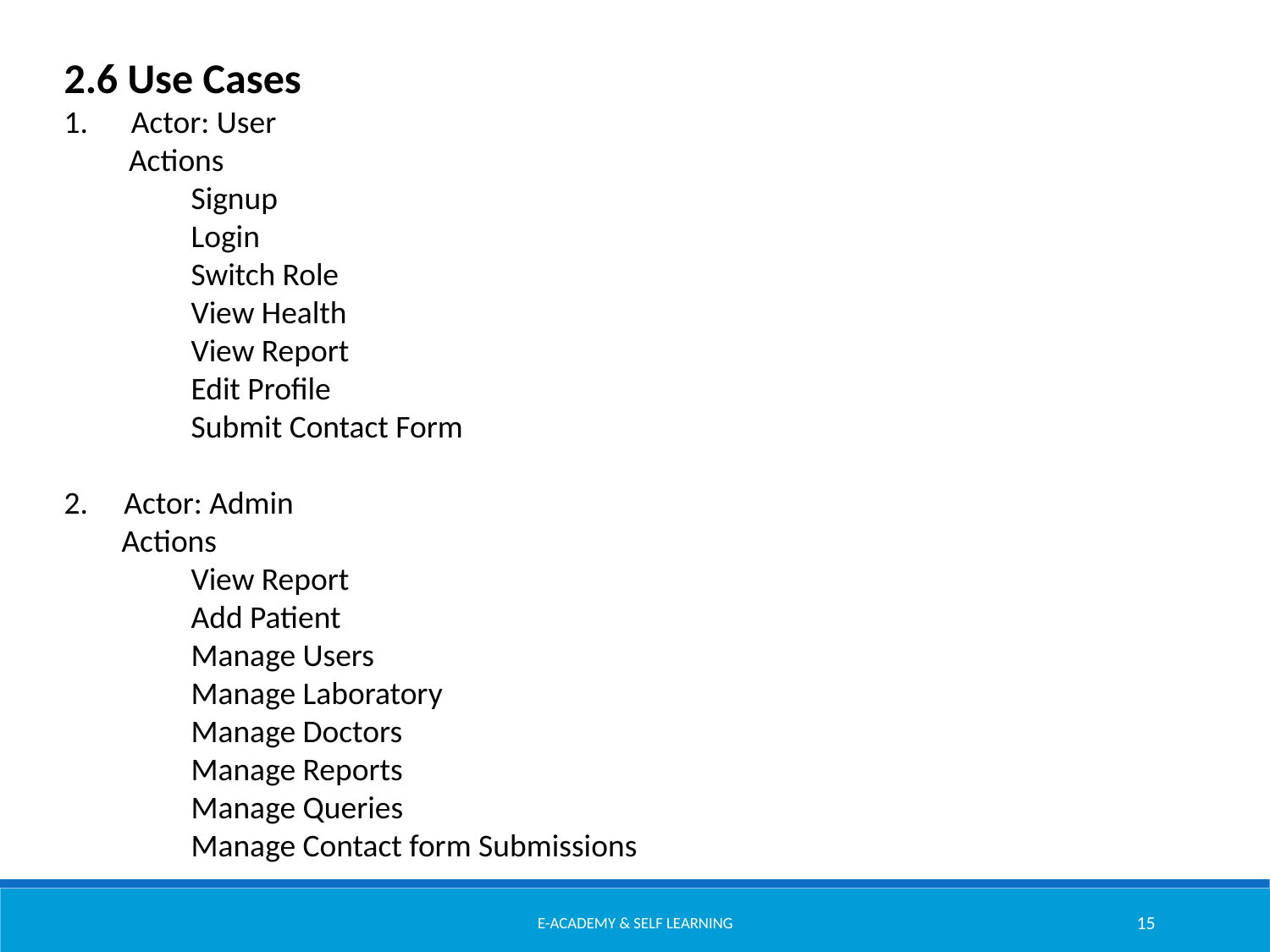

2.6 Use Cases
1.      Actor: User
         Actions
	Signup
Login
	Switch Role
	View Health
	View Report
	Edit Profile
	Submit Contact Form

2.     Actor: Admin
        Actions
View Report
	Add Patient
	Manage Users
	Manage Laboratory
	Manage Doctors
	Manage Reports
	Manage Queries
	Manage Contact form Submissions
E-Academy & Self Learning
15